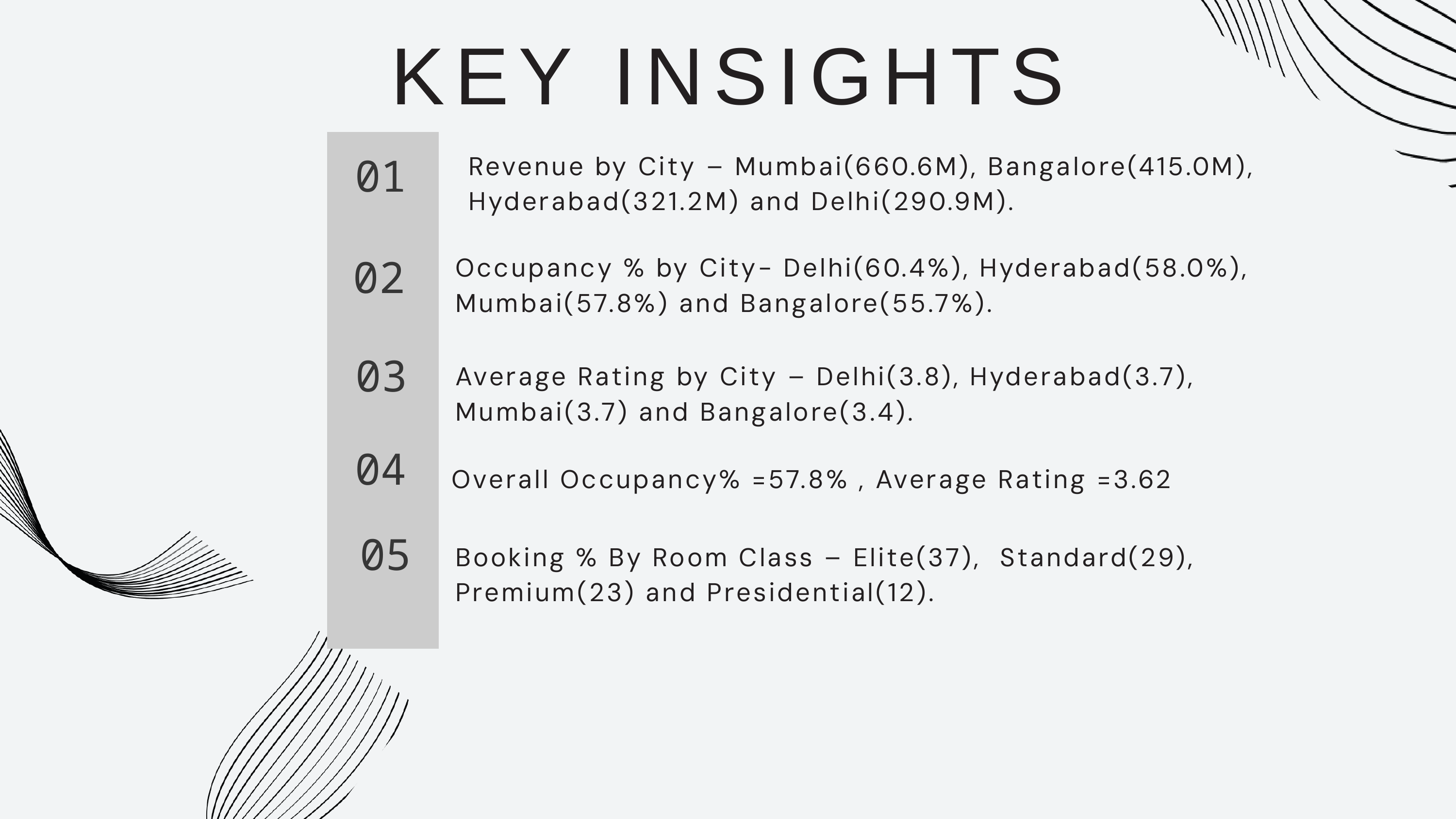

KEY INSIGHTS

Revenue by City – Mumbai(660.6M), Bangalore(415.0M), Hyderabad(321.2M) and Delhi(290.9M).
01
Occupancy % by City- Delhi(60.4%), Hyderabad(58.0%), Mumbai(57.8%) and Bangalore(55.7%).
02
03
Average Rating by City – Delhi(3.8), Hyderabad(3.7), Mumbai(3.7) and Bangalore(3.4).
04

Overall Occupancy% =57.8% , Average Rating =3.62
05
Booking % By Room Class – Elite(37),  Standard(29),  Premium(23) and Presidential(12).